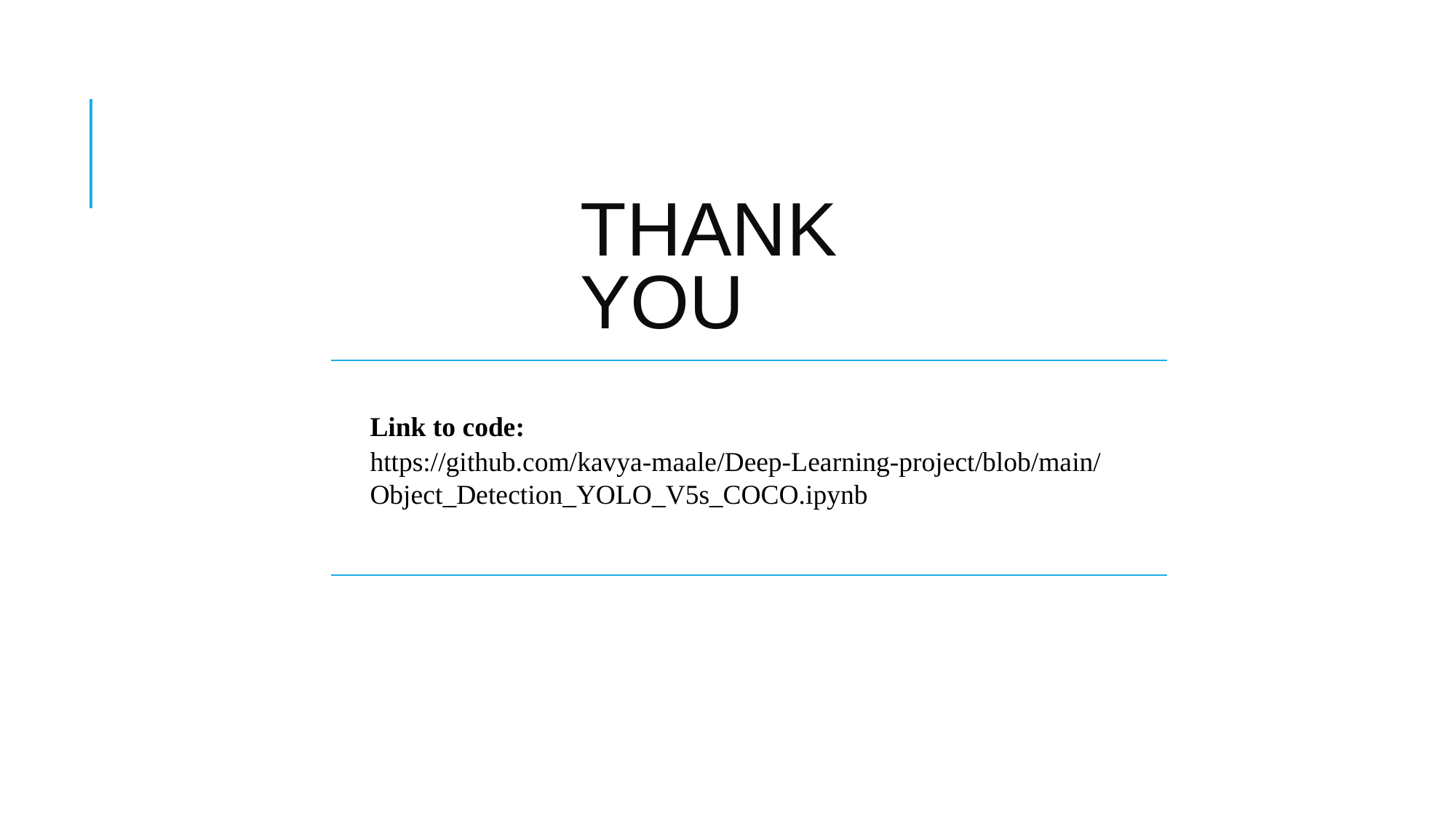

# THANK YOU
Link to code:
https://github.com/kavya-maale/Deep-Learning-project/blob/main/Object_Detection_YOLO_V5s_COCO.ipynb